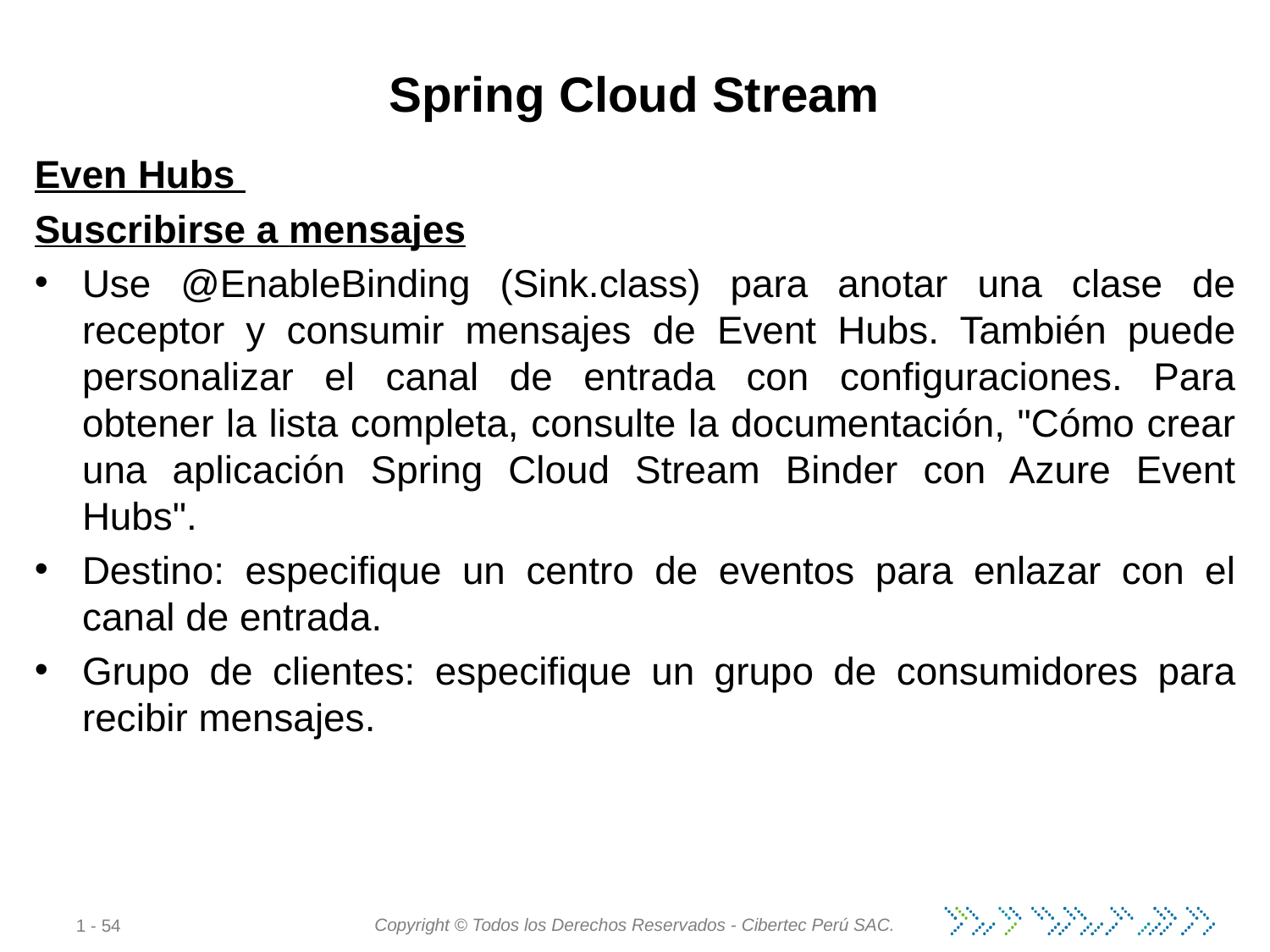

# Spring Cloud Stream
Even Hubs
Suscribirse a mensajes
Use @EnableBinding (Sink.class) para anotar una clase de receptor y consumir mensajes de Event Hubs. También puede personalizar el canal de entrada con configuraciones. Para obtener la lista completa, consulte la documentación, "Cómo crear una aplicación Spring Cloud Stream Binder con Azure Event Hubs".
Destino: especifique un centro de eventos para enlazar con el canal de entrada.
Grupo de clientes: especifique un grupo de consumidores para recibir mensajes.